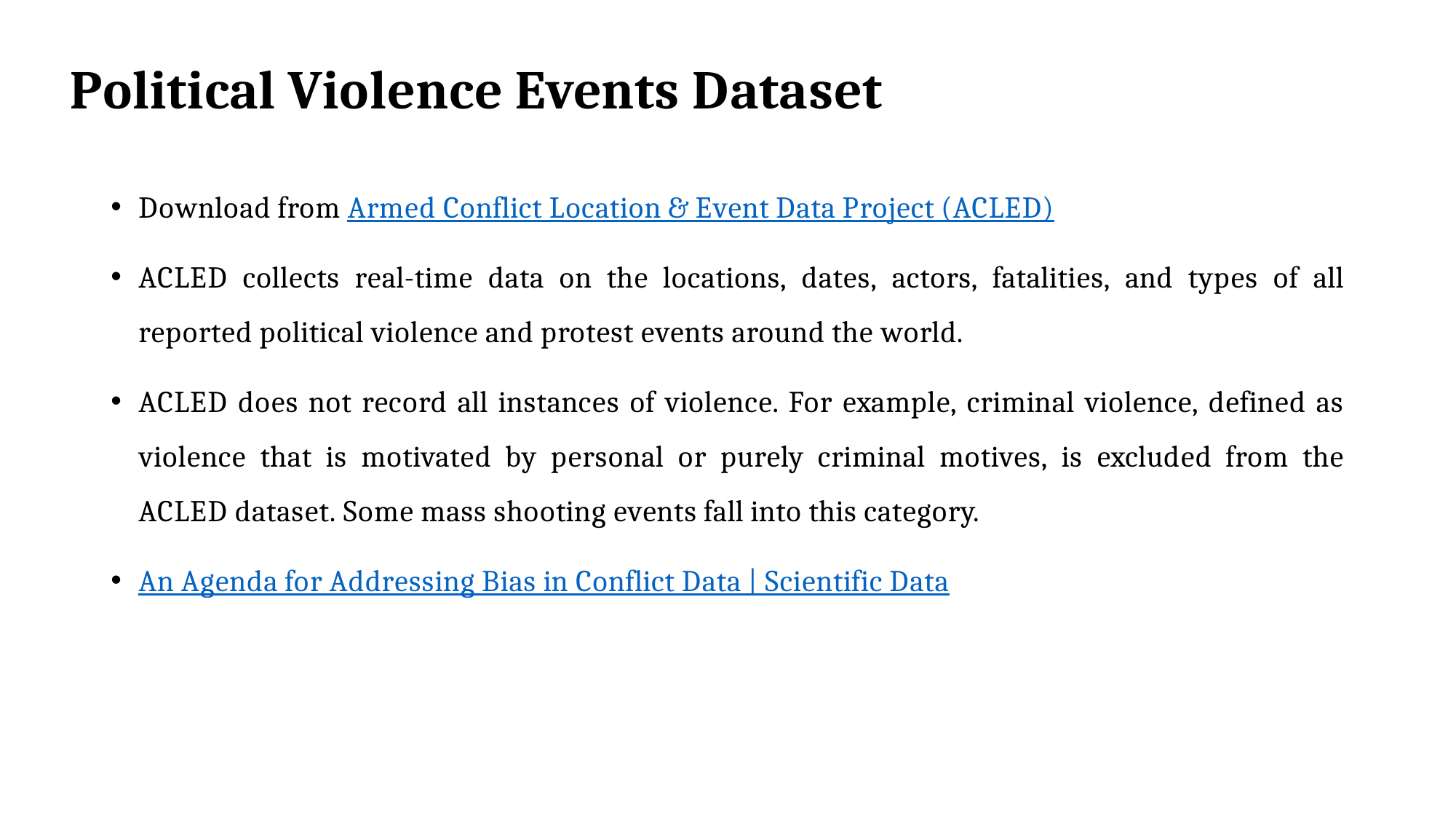

Political Violence Events Dataset
Download from Armed Conflict Location & Event Data Project (ACLED)
ACLED collects real-time data on the locations, dates, actors, fatalities, and types of all reported political violence and protest events around the world.
ACLED does not record all instances of violence. For example, criminal violence, defined as violence that is motivated by personal or purely criminal motives, is excluded from the ACLED dataset. Some mass shooting events fall into this category.
An Agenda for Addressing Bias in Conflict Data | Scientific Data